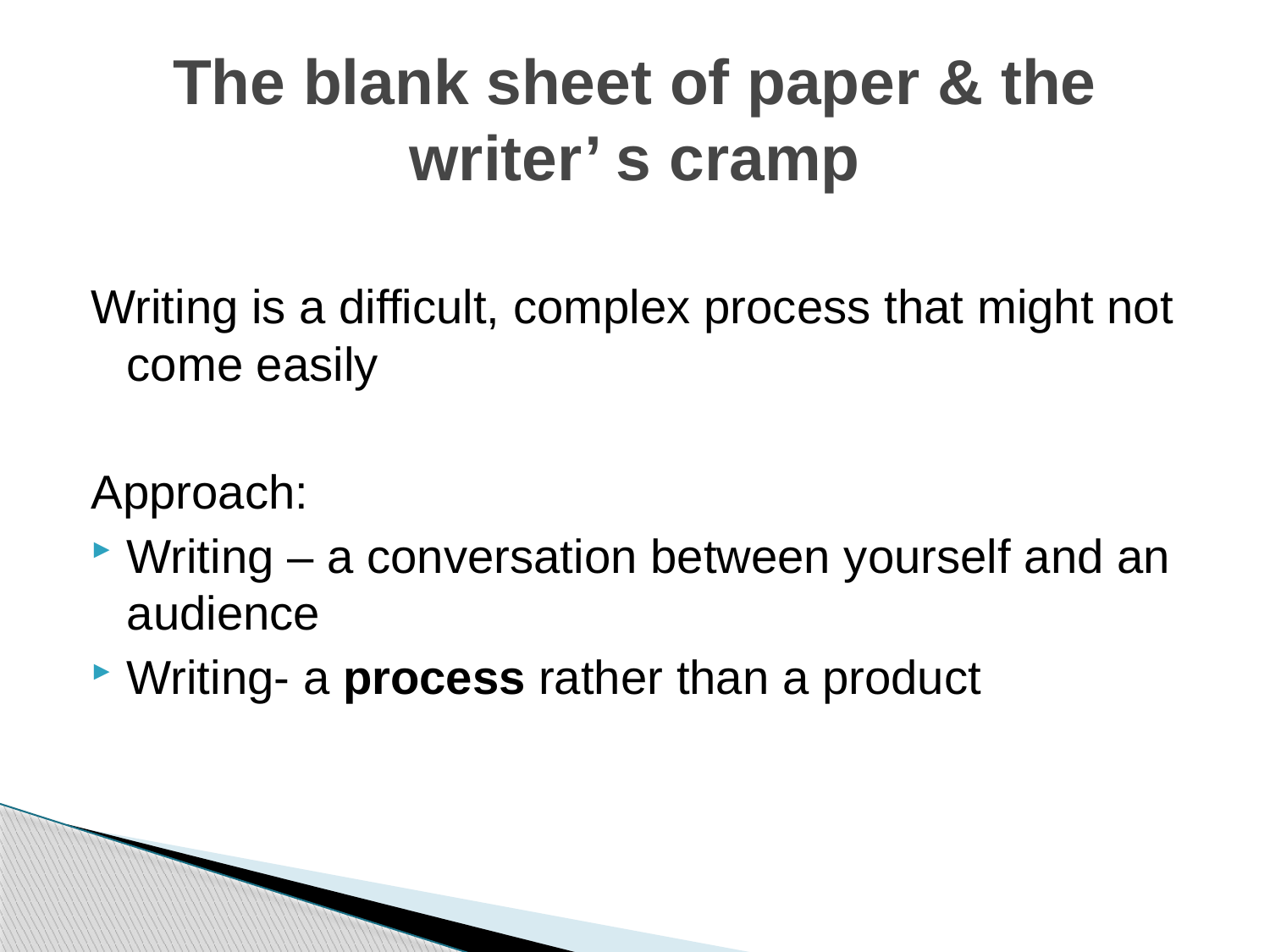

# The blank sheet of paper & the writer’ s cramp

Writing is a difficult, complex process that might not come easily

Approach:
Writing – a conversation between yourself and an audience
Writing- a process rather than a product